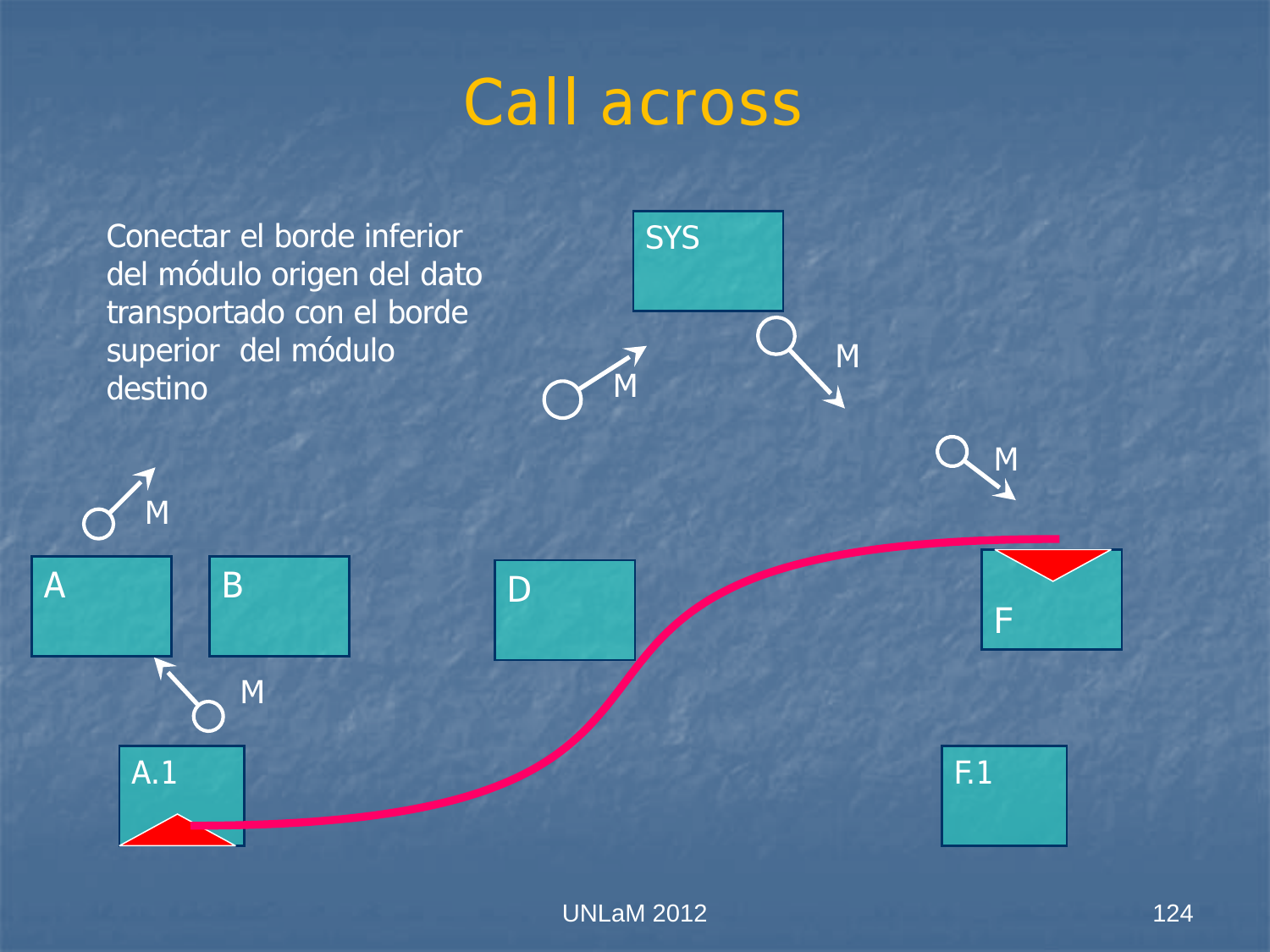

# Call across
Conectar el borde inferior
del módulo origen del dato
transportado con el borde
superior  del módulo
destino
SYS
M

M
M

M

F

A
B
D
M

A.1

F.1
UNLaM 2012
124